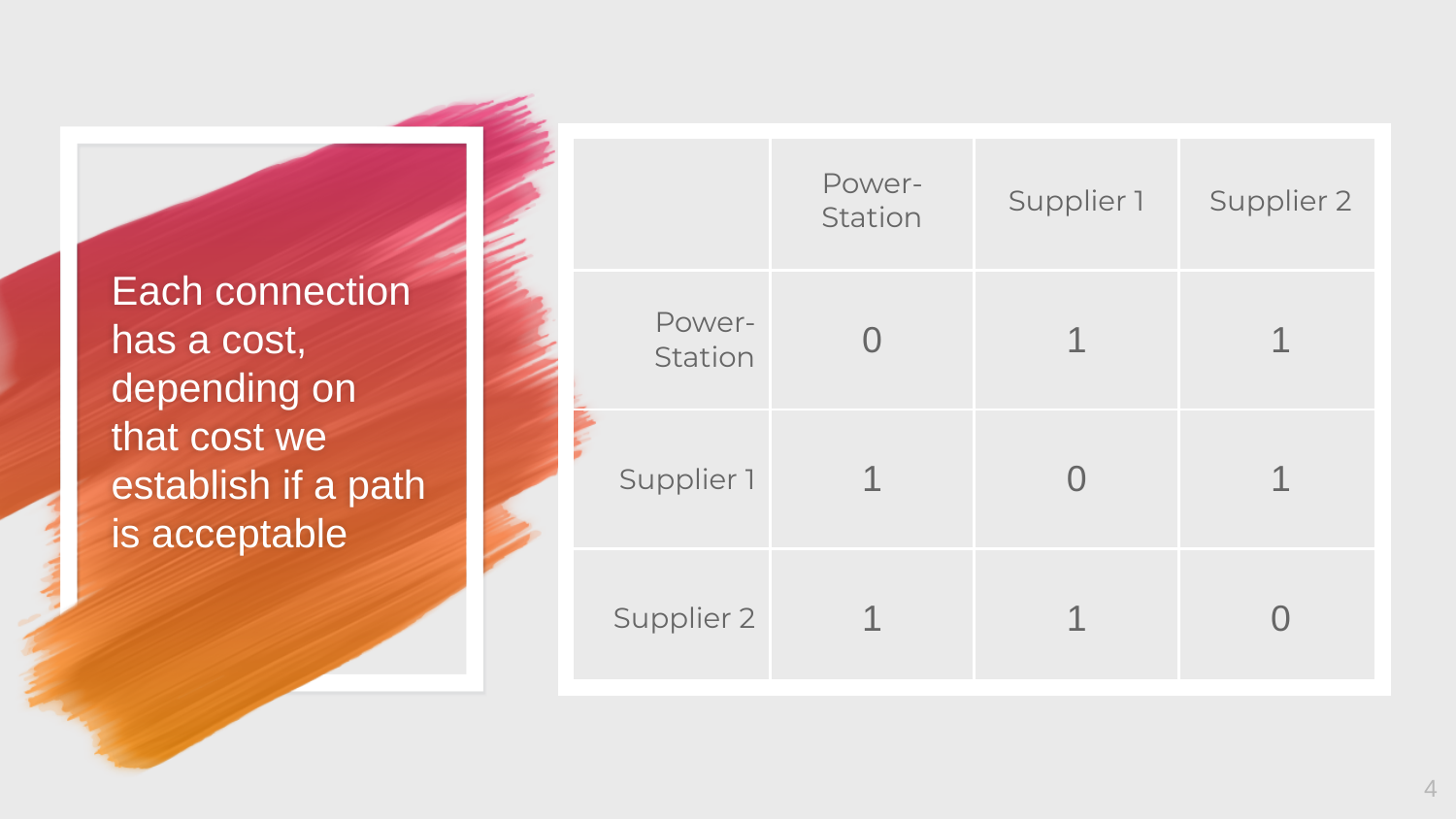

|  | Power-Station | Supplier 1 | Supplier 2 |
| --- | --- | --- | --- |
| Power-Station | 0 | 1 | 1 |
| Supplier 1 | 1 | 0 | 1 |
| Supplier 2 | 1 | 1 | 0 |
# Each connection has a cost, depending on that cost we establish if a path is acceptable
4